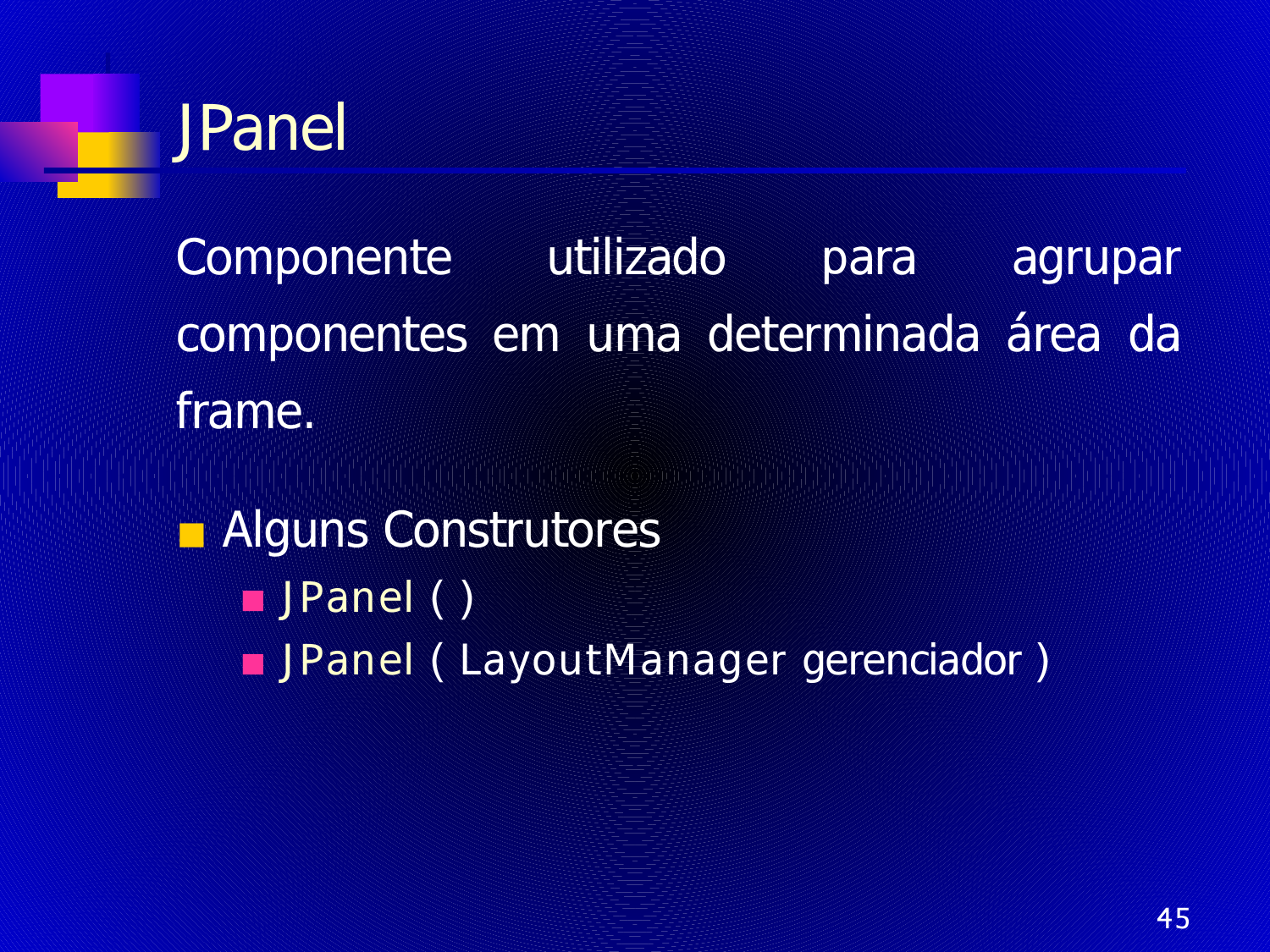

JPanel
Componente utilizado para agrupar componentes em uma determinada área da frame.
Alguns Construtores
JPanel ( )
JPanel ( LayoutManager gerenciador )

45